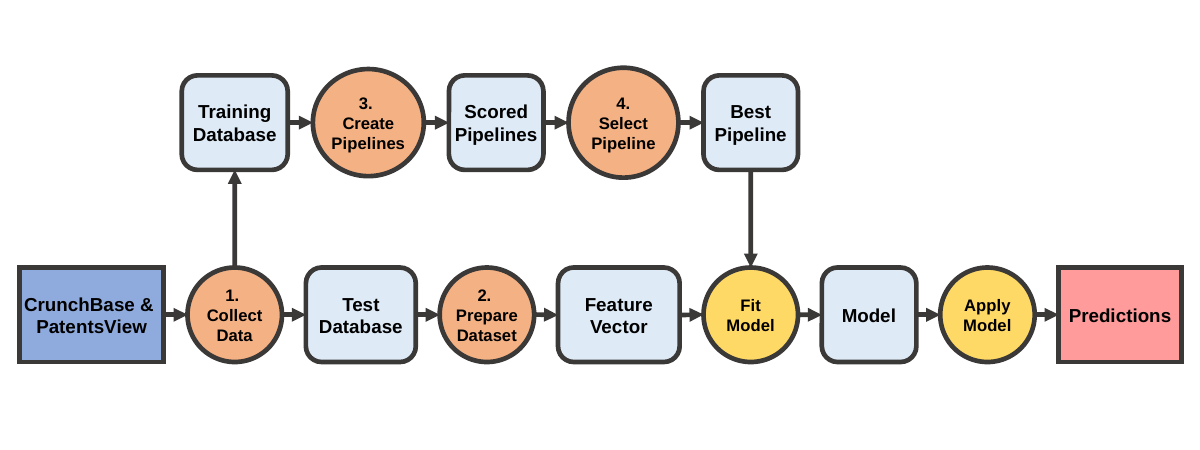

4.
Select Pipeline
3.
Create Pipelines
Training Database
Scored Pipelines
Best Pipeline
CrunchBase &  PatentsView
1.
Collect Data
Test Database
2.
Prepare Dataset
Feature Vector
Fit
Model
Model
Apply
Model
Predictions